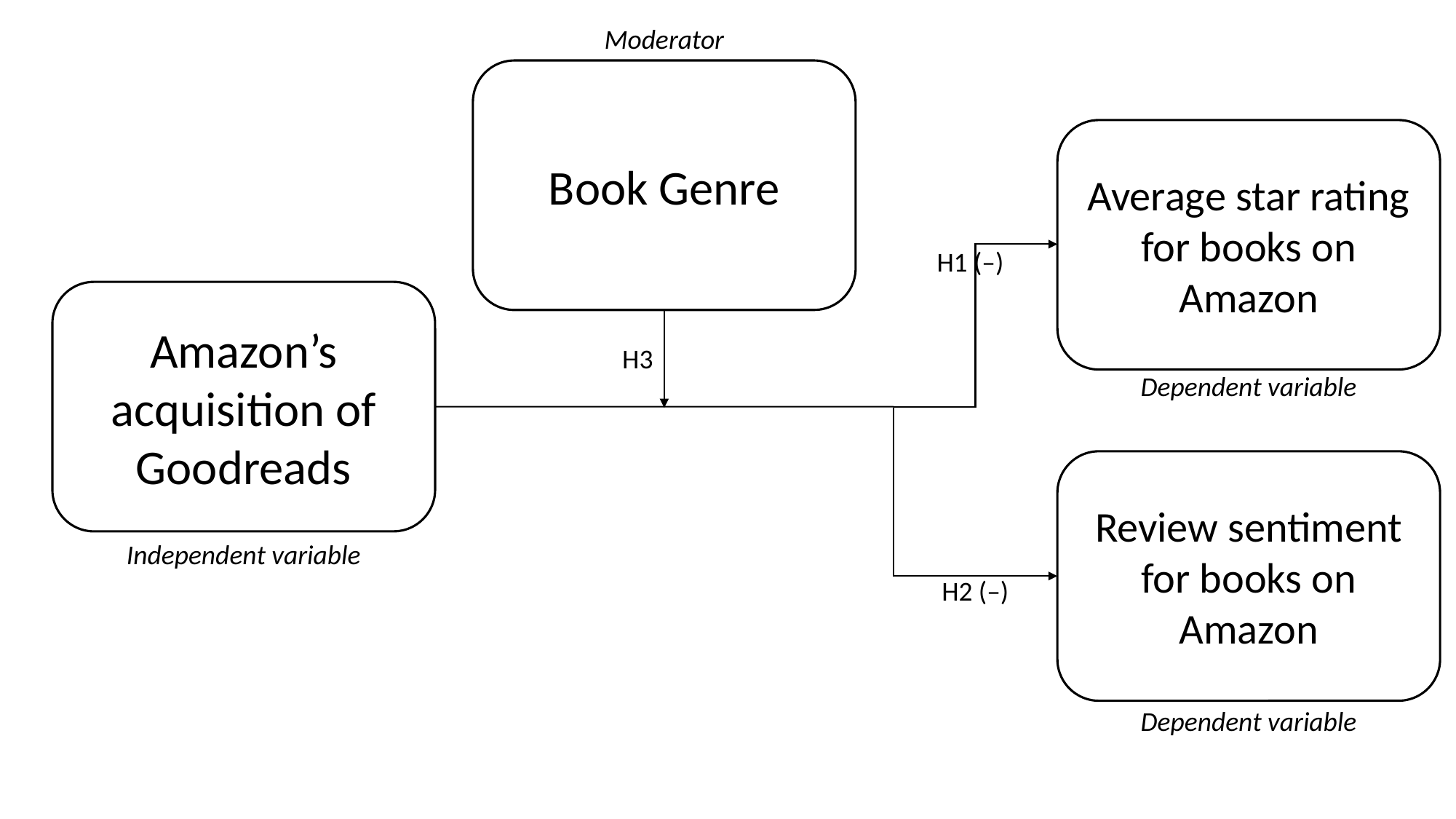

Moderator
Book Genre
Average star rating for books on Amazon
H1 (–)
Amazon’s acquisition of Goodreads
H3
Dependent variable
Review sentiment for books on Amazon
Independent variable
H2 (–)
Dependent variable